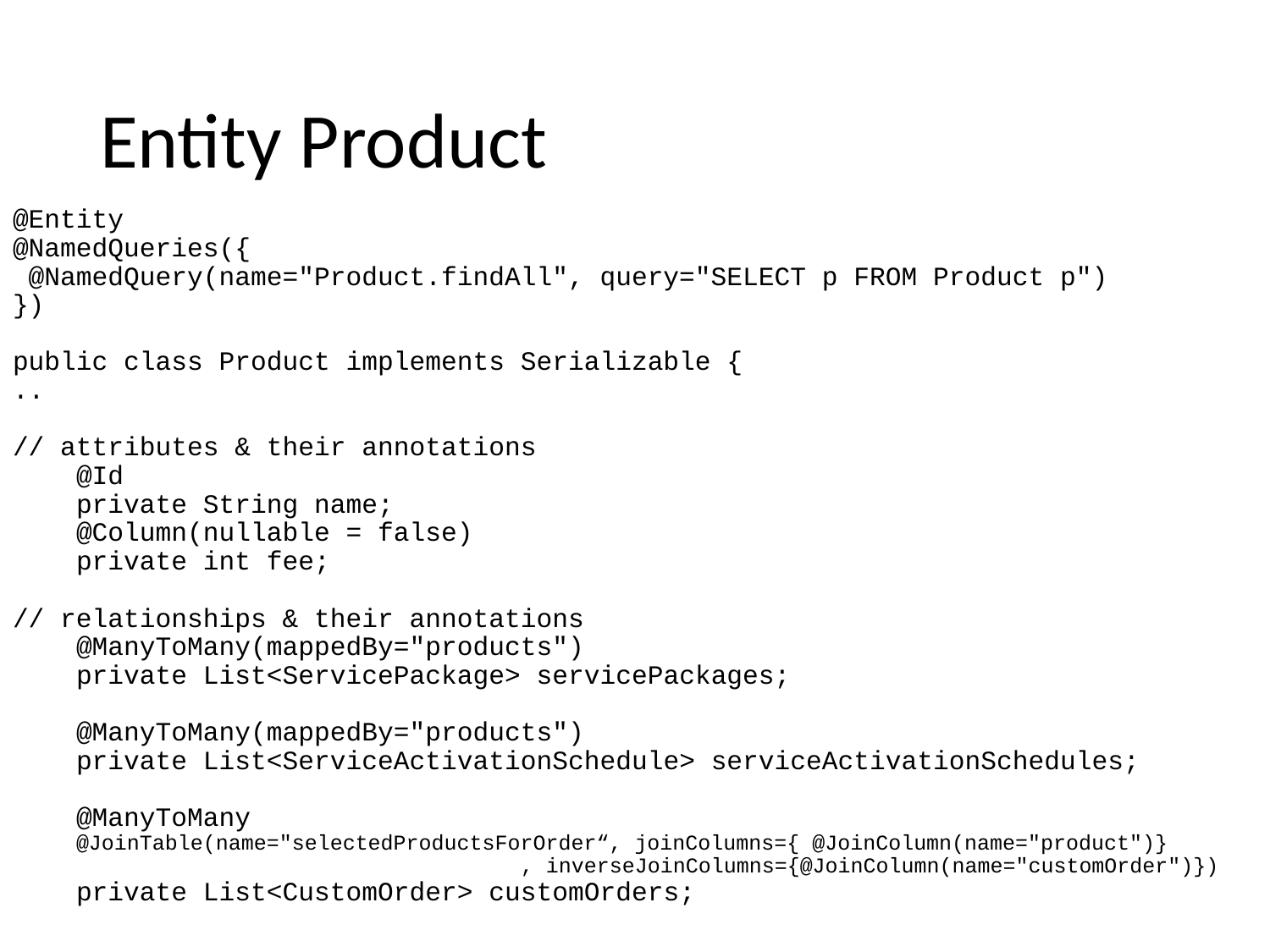

# Entity Product
@Entity
@NamedQueries({
 @NamedQuery(name="Product.findAll", query="SELECT p FROM Product p")
})

public class Product implements Serializable {
..

// attributes & their annotations
@Id
private String name;
@Column(nullable = false)
private int fee;

// relationships & their annotations
@ManyToMany(mappedBy="products")
private List<ServicePackage> servicePackages;

@ManyToMany(mappedBy="products")
private List<ServiceActivationSchedule> serviceActivationSchedules;

@ManyToMany
@JoinTable(name="selectedProductsForOrder“, joinColumns={ @JoinColumn(name="product")}
				, inverseJoinColumns={@JoinColumn(name="customOrder")})
private List<CustomOrder> customOrders;